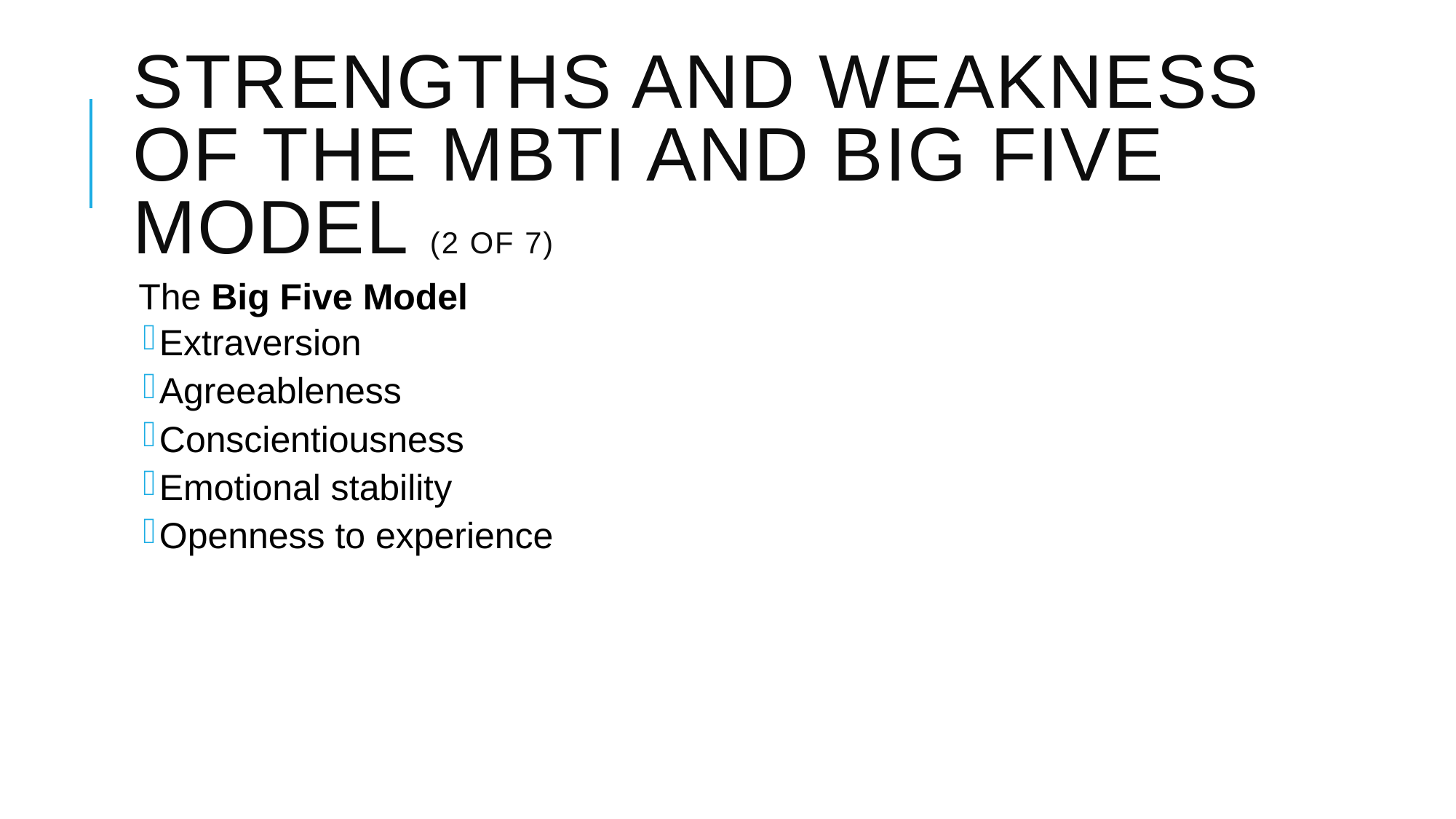

# Strengths and Weakness of the MBTI and Big Five Model (2 of 7)
The Big Five Model
Extraversion
Agreeableness
Conscientiousness
Emotional stability
Openness to experience